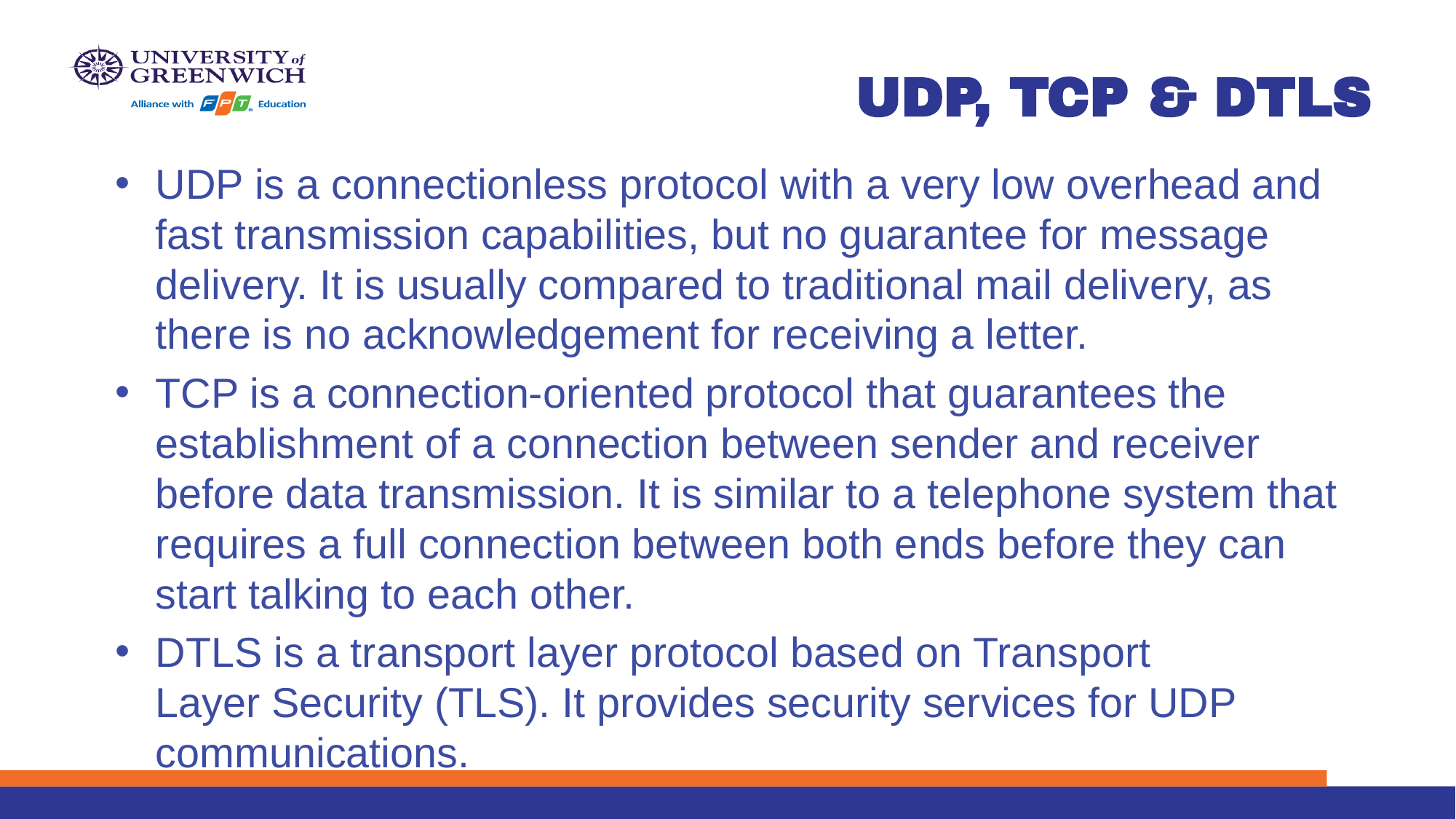

# UDP, TCP & DTLS
UDP is a connectionless protocol with a very low overhead and fast transmission capabilities, but no guarantee for message delivery. It is usually compared to traditional mail delivery, as there is no acknowledgement for receiving a letter.
TCP is a connection-oriented protocol that guarantees the establishment of a connection between sender and receiver before data transmission. It is similar to a telephone system that requires a full connection between both ends before they can start talking to each other.
DTLS is a transport layer protocol based on Transport Layer Security (TLS). It provides security services for UDP communications.